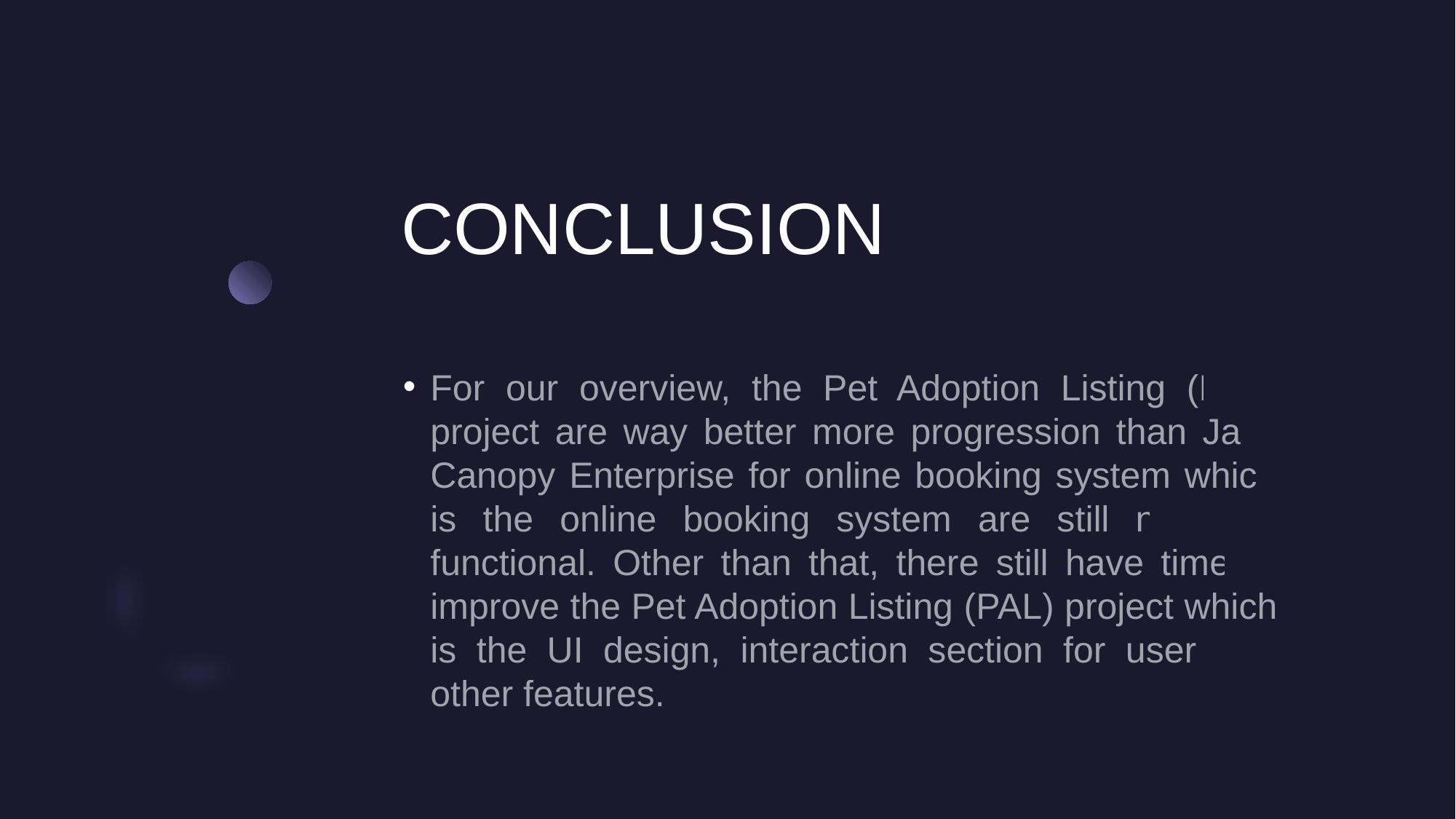

# CONCLUSION

For our overview, the Pet Adoption Listing (PAL) project are way better more progression than Jalin Canopy Enterprise for online booking system which is the online booking system are still not fully functional. Other than that, there still have time to improve the Pet Adoption Listing (PAL) project which is the UI design, interaction section for user and other features.